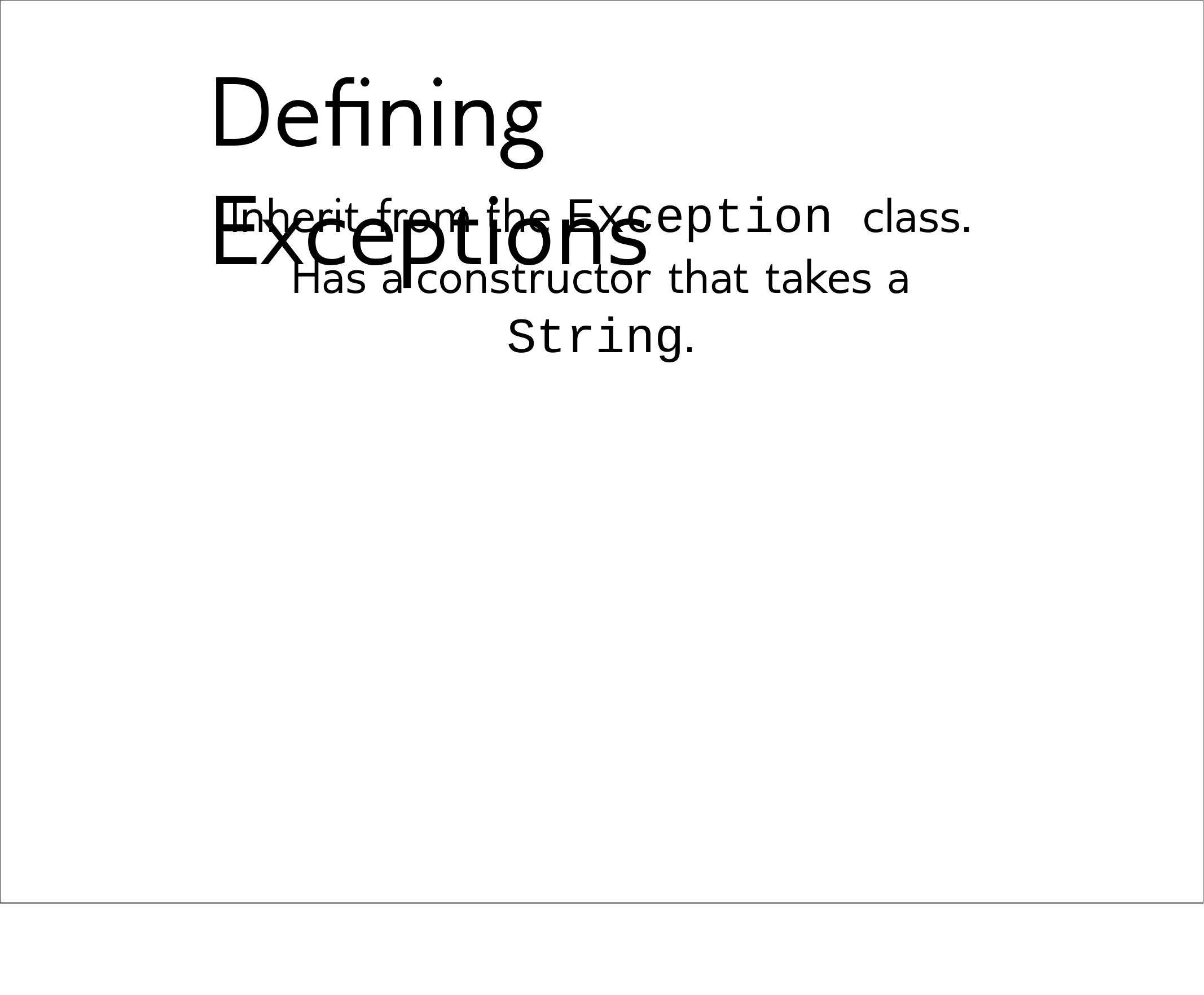

# Defining Exceptions
Inherit from	the Exception class.
Has	a	constructor	that takes a String.